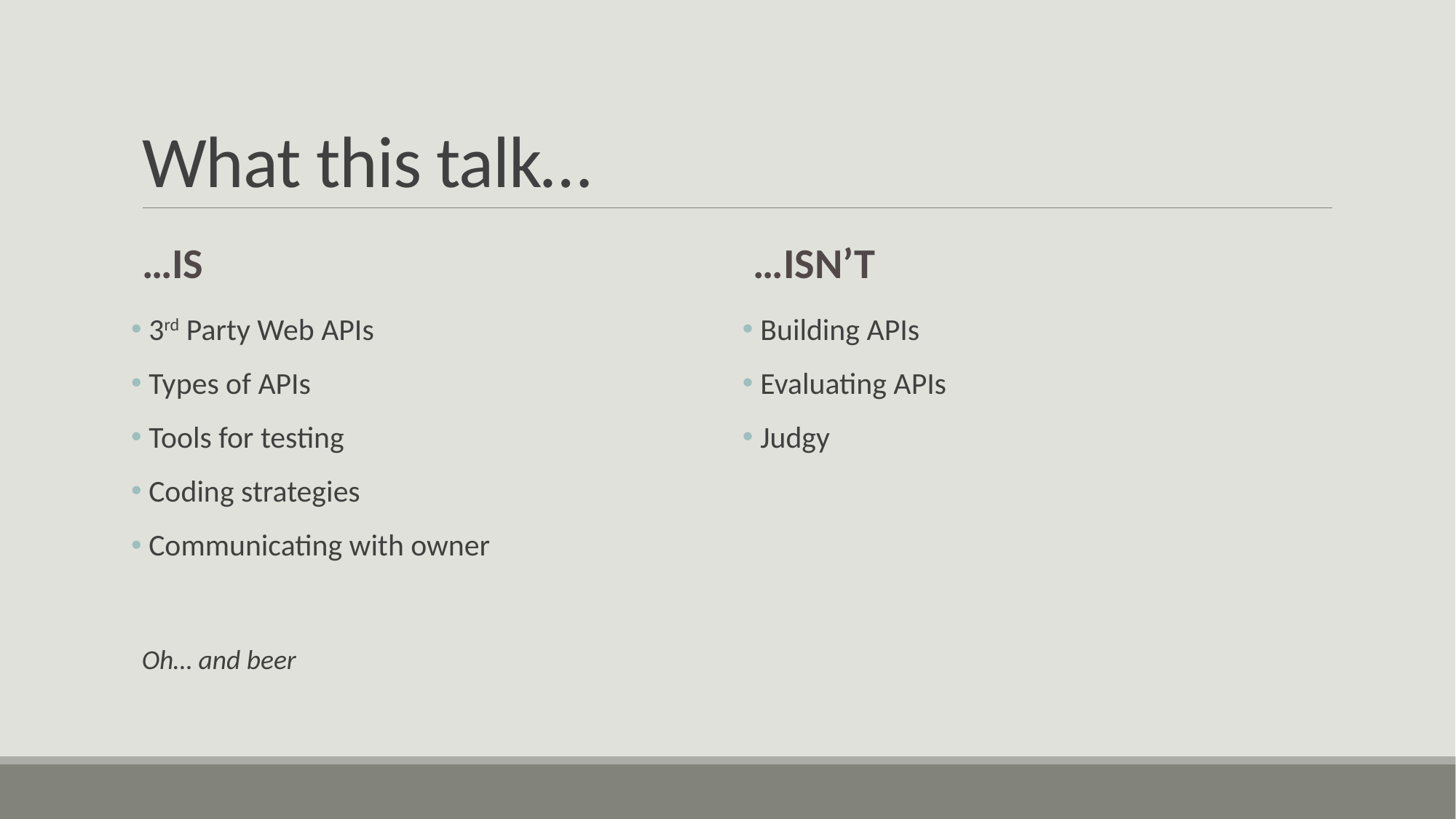

# What this talk…
…is
…Isn’t
 3rd Party Web APIs
 Types of APIs
 Tools for testing
 Coding strategies
 Communicating with owner

 Building APIs
 Evaluating APIs
 Judgy
Oh… and beer